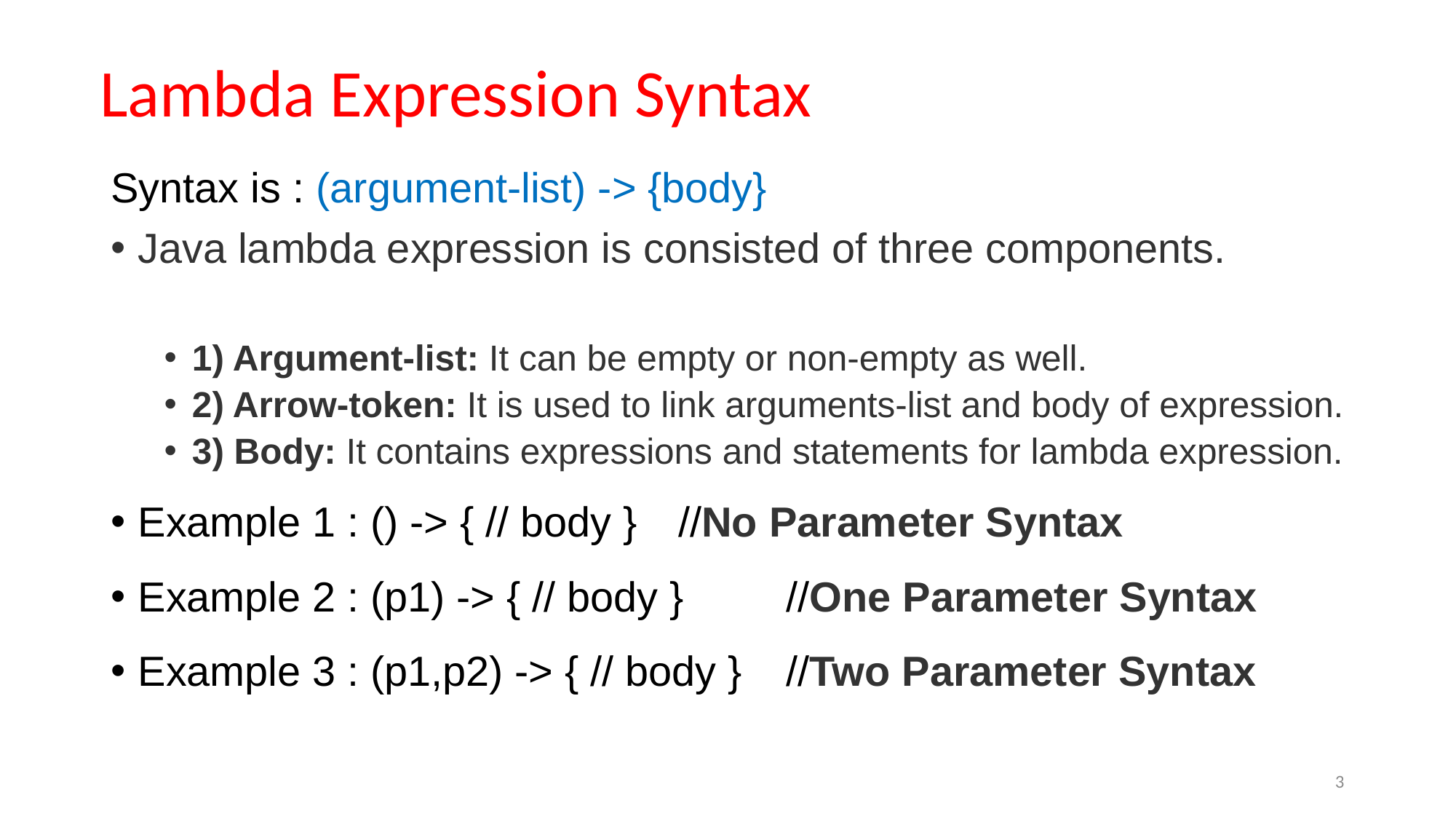

# Lambda Expression Syntax
Syntax is : (argument-list) -> {body}
Java lambda expression is consisted of three components.

1) Argument-list: It can be empty or non-empty as well.
2) Arrow-token: It is used to link arguments-list and body of expression.
3) Body: It contains expressions and statements for lambda expression.
Example 1 : () -> { // body }		//No Parameter Syntax
Example 2 : (p1) -> { // body }		//One Parameter Syntax
Example 3 : (p1,p2) -> { // body }	//Two Parameter Syntax

3